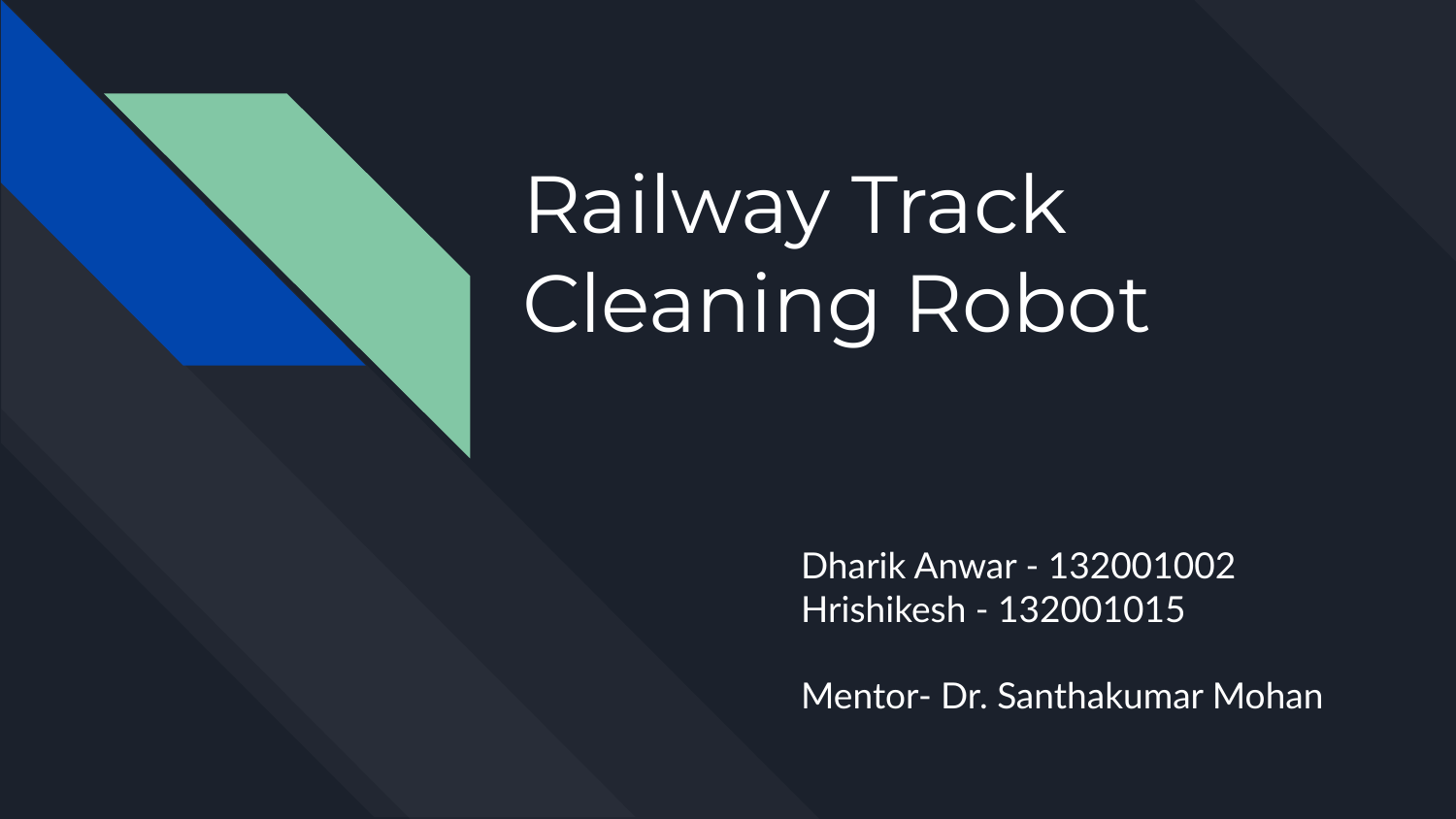

# Railway Track Cleaning Robot
Dharik Anwar - 132001002
Hrishikesh - 132001015

Mentor- Dr. Santhakumar Mohan